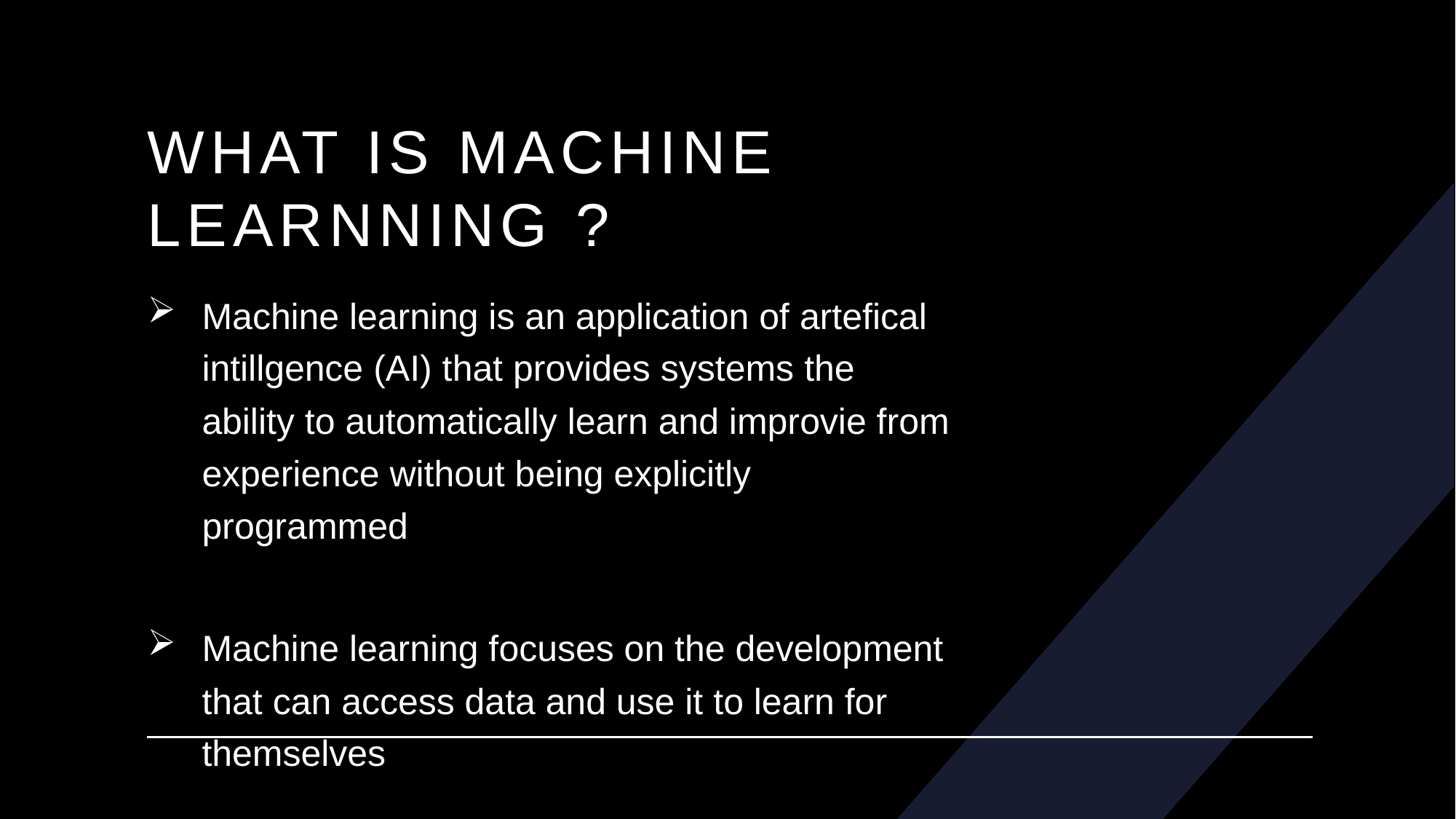

What is machine learnning ?

Machine learning is an application of artefical intillgence (AI) that provides systems the ability to automatically learn and improvie from experience without being explicitly programmed

Machine learning focuses on the development that can access data and use it to learn for themselves